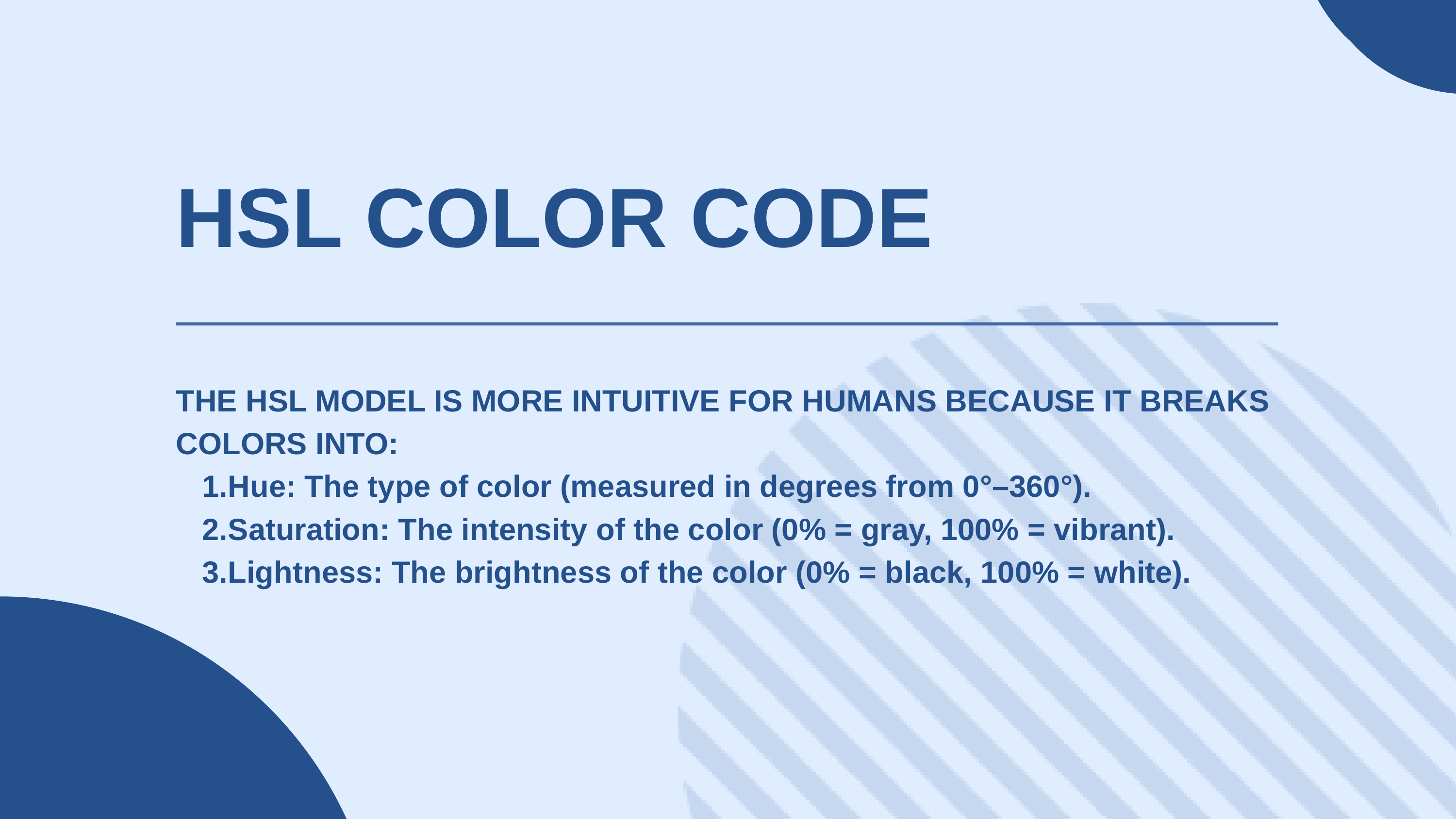

HSL COLOR CODE

THE HSL MODEL IS MORE INTUITIVE FOR HUMANS BECAUSE IT BREAKS COLORS INTO:
Hue: The type of color (measured in degrees from 0°–360°).
Saturation: The intensity of the color (0% = gray, 100% = vibrant).
Lightness: The brightness of the color (0% = black, 100% = white).